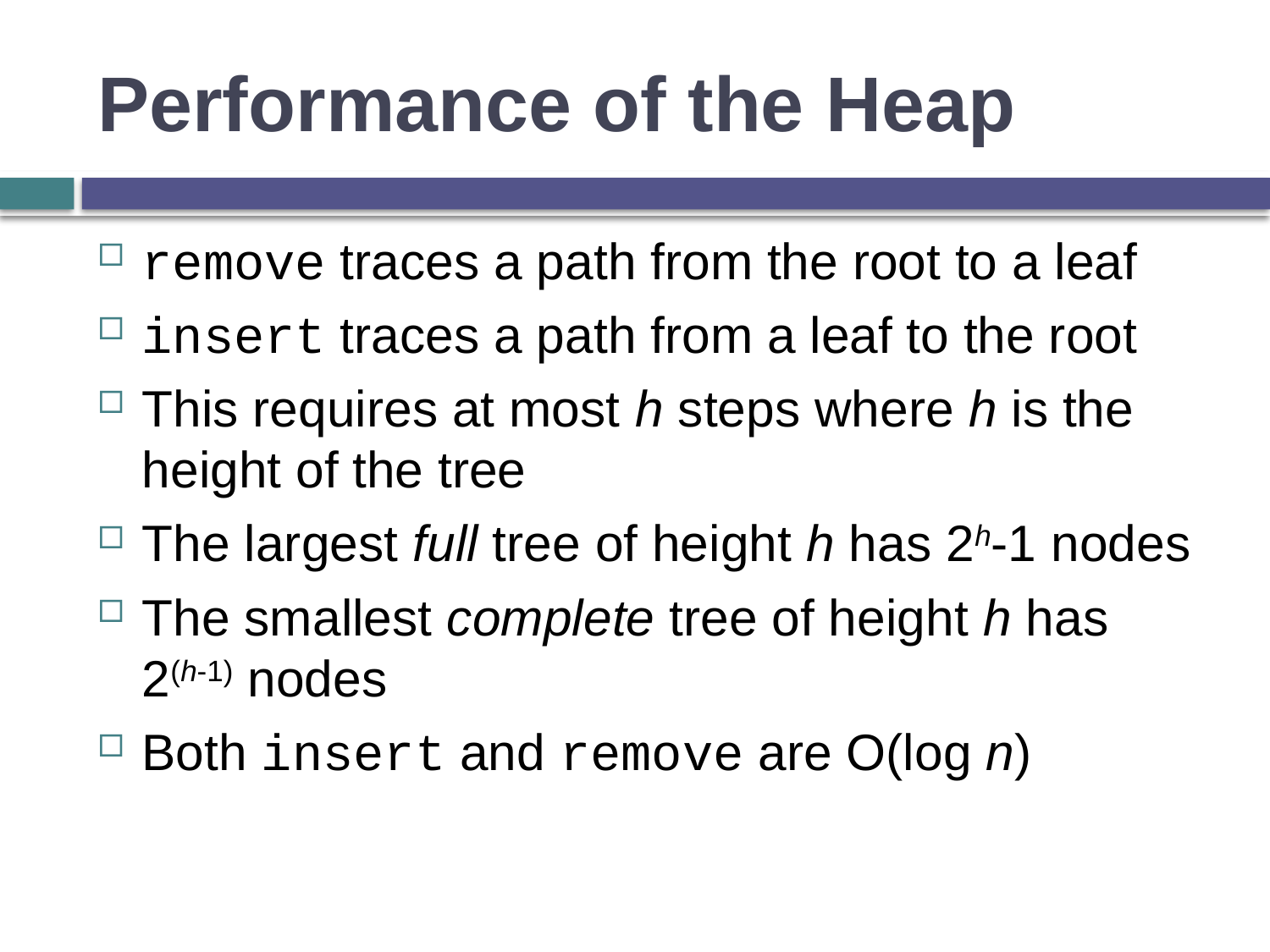

# Performance of the Heap

remove traces a path from the root to a leaf
insert traces a path from a leaf to the root
This requires at most h steps where h is the height of the tree
The largest full tree of height h has 2h-1 nodes
The smallest complete tree of height h has
2(h-1) nodes
Both insert and remove are O(log n)